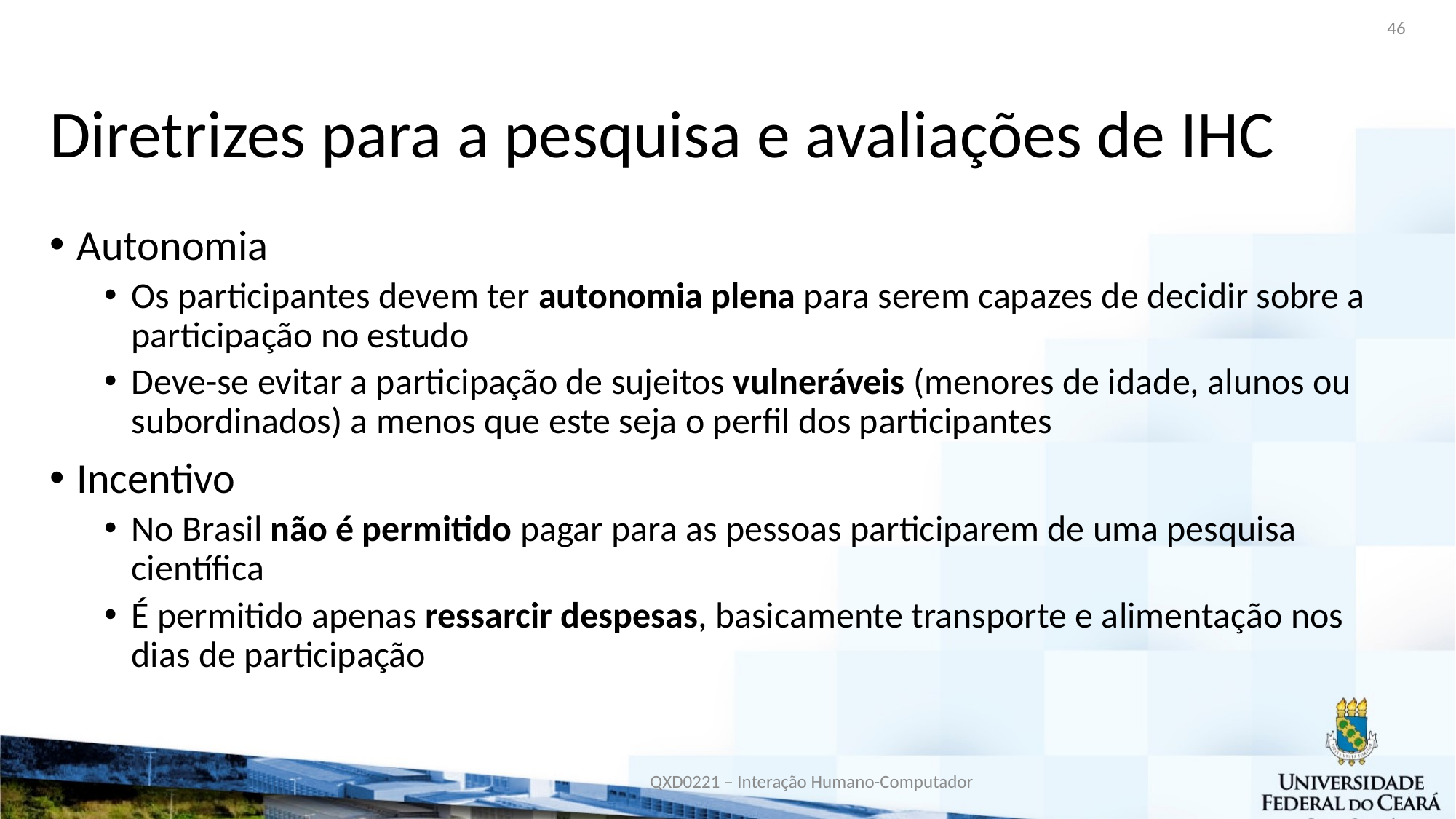

46
# Diretrizes para a pesquisa e avaliações de IHC
Autonomia
Os participantes devem ter autonomia plena para serem capazes de decidir sobre a participação no estudo
Deve-se evitar a participação de sujeitos vulneráveis (menores de idade, alunos ou subordinados) a menos que este seja o perfil dos participantes
Incentivo
No Brasil não é permitido pagar para as pessoas participarem de uma pesquisa científica
É permitido apenas ressarcir despesas, basicamente transporte e alimentação nos dias de participação
QXD0221 – Interação Humano-Computador